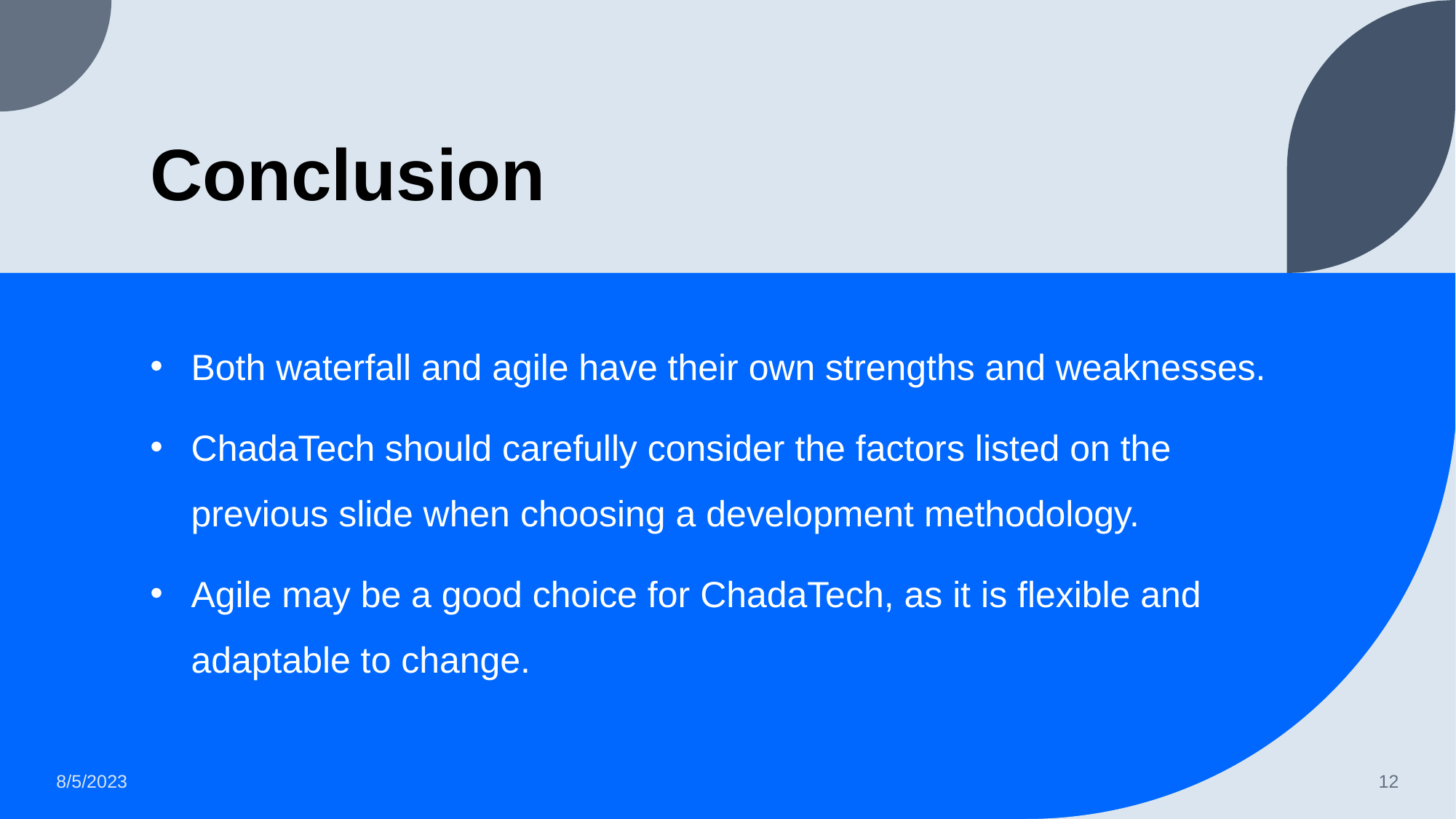

# Conclusion
Both waterfall and agile have their own strengths and weaknesses.
ChadaTech should carefully consider the factors listed on the previous slide when choosing a development methodology.
Agile may be a good choice for ChadaTech, as it is flexible and adaptable to change.
8/5/2023
12